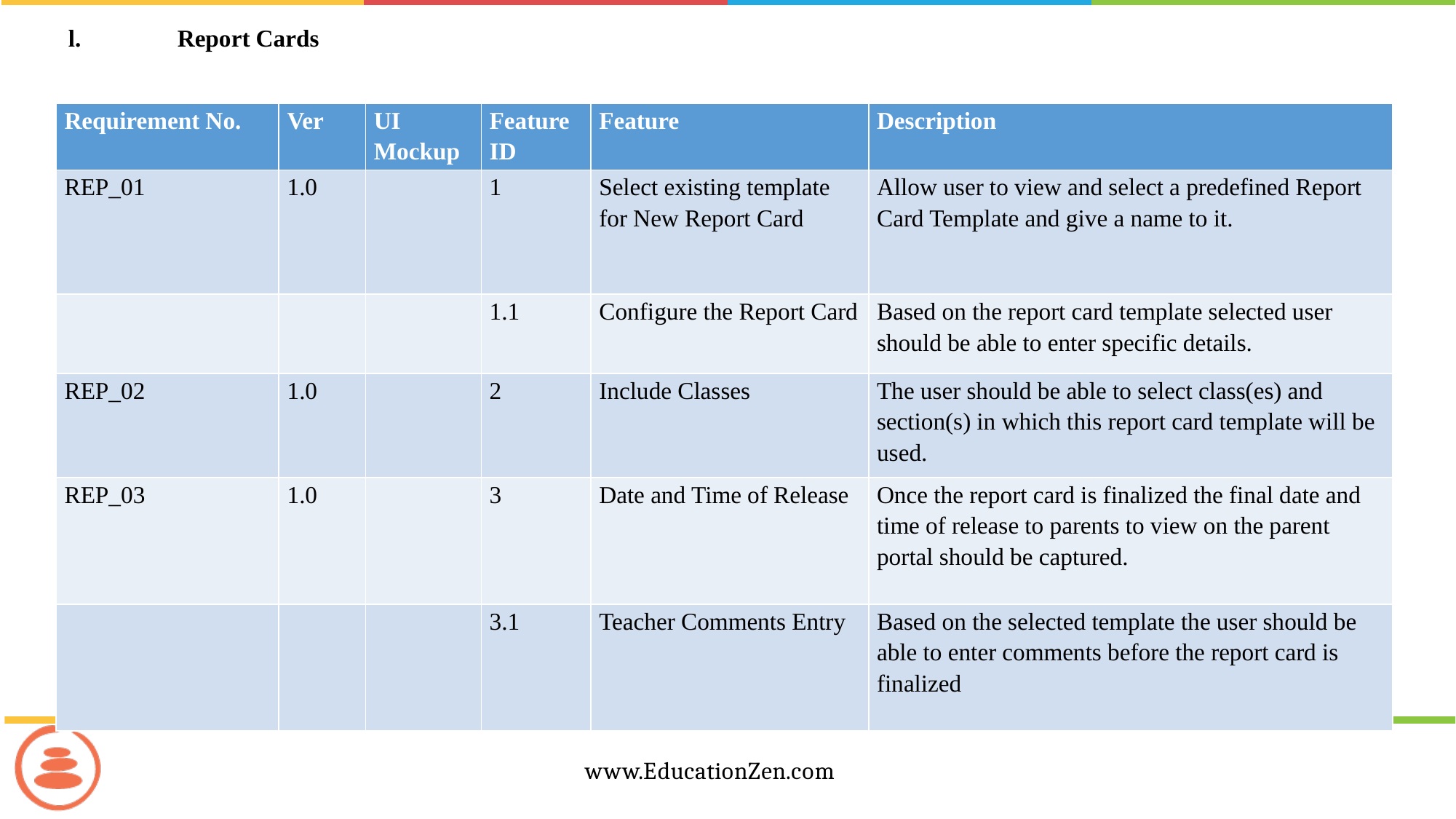

l.	Report Cards
| Requirement No. | Ver | UI Mockup | Feature ID | Feature | Description |
| --- | --- | --- | --- | --- | --- |
| REP\_01 | 1.0 |  | 1 | Select existing template for New Report Card | Allow user to view and select a predefined Report Card Template and give a name to it. |
|  |  |  | 1.1 | Configure the Report Card | Based on the report card template selected user should be able to enter specific details. |
| REP\_02 | 1.0 |  | 2 | Include Classes | The user should be able to select class(es) and section(s) in which this report card template will be used. |
| REP\_03 | 1.0 |  | 3 | Date and Time of Release | Once the report card is finalized the final date and time of release to parents to view on the parent portal should be captured. |
|  |  |  | 3.1 | Teacher Comments Entry | Based on the selected template the user should be able to enter comments before the report card is finalized |